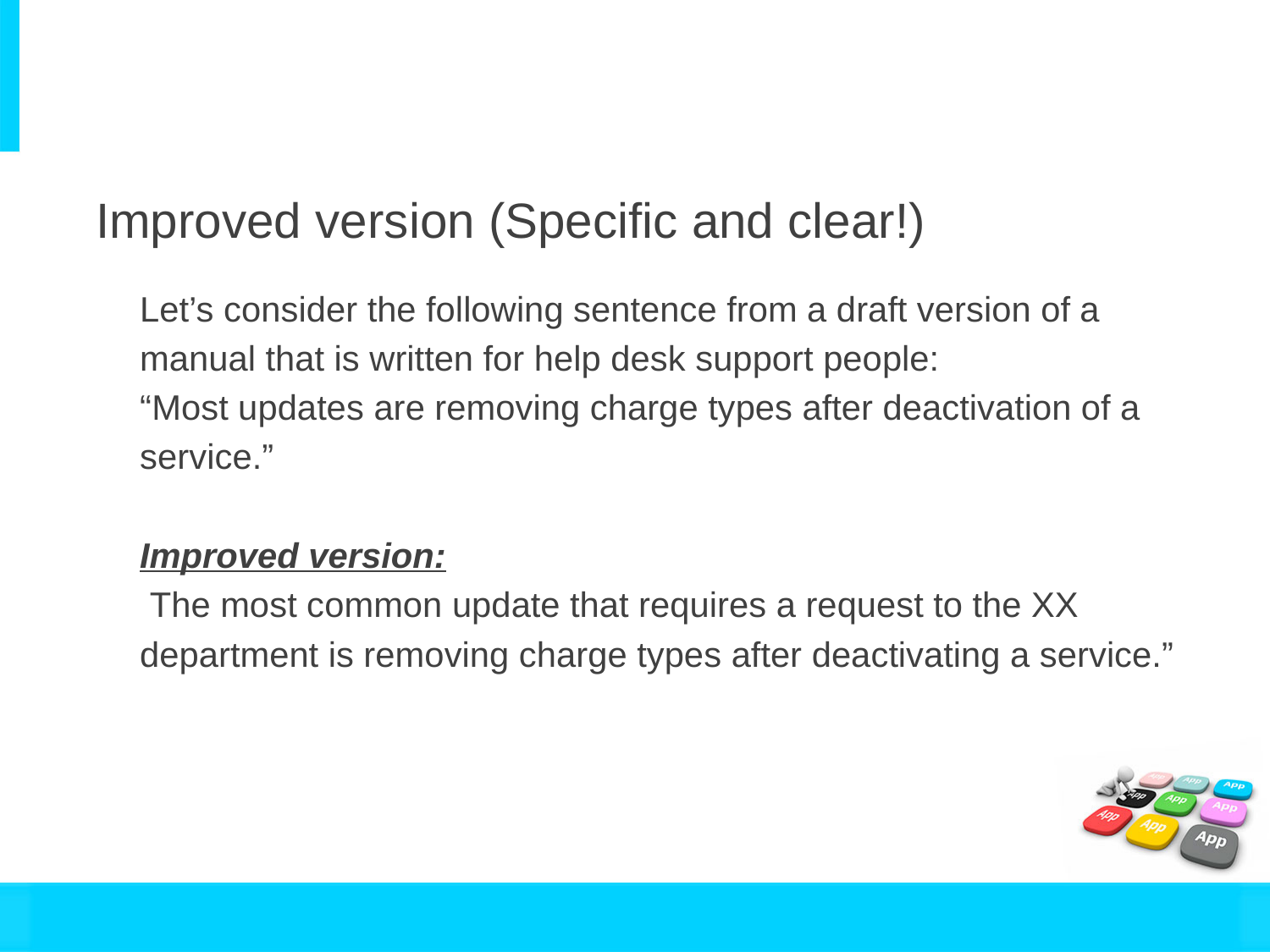

Improved version (Specific and clear!)
Let’s consider the following sentence from a draft version of a
manual that is written for help desk support people:
“Most updates are removing charge types after deactivation of a
service.”

Improved version:
 The most common update that requires a request to the XX
department is removing charge types after deactivating a service.”